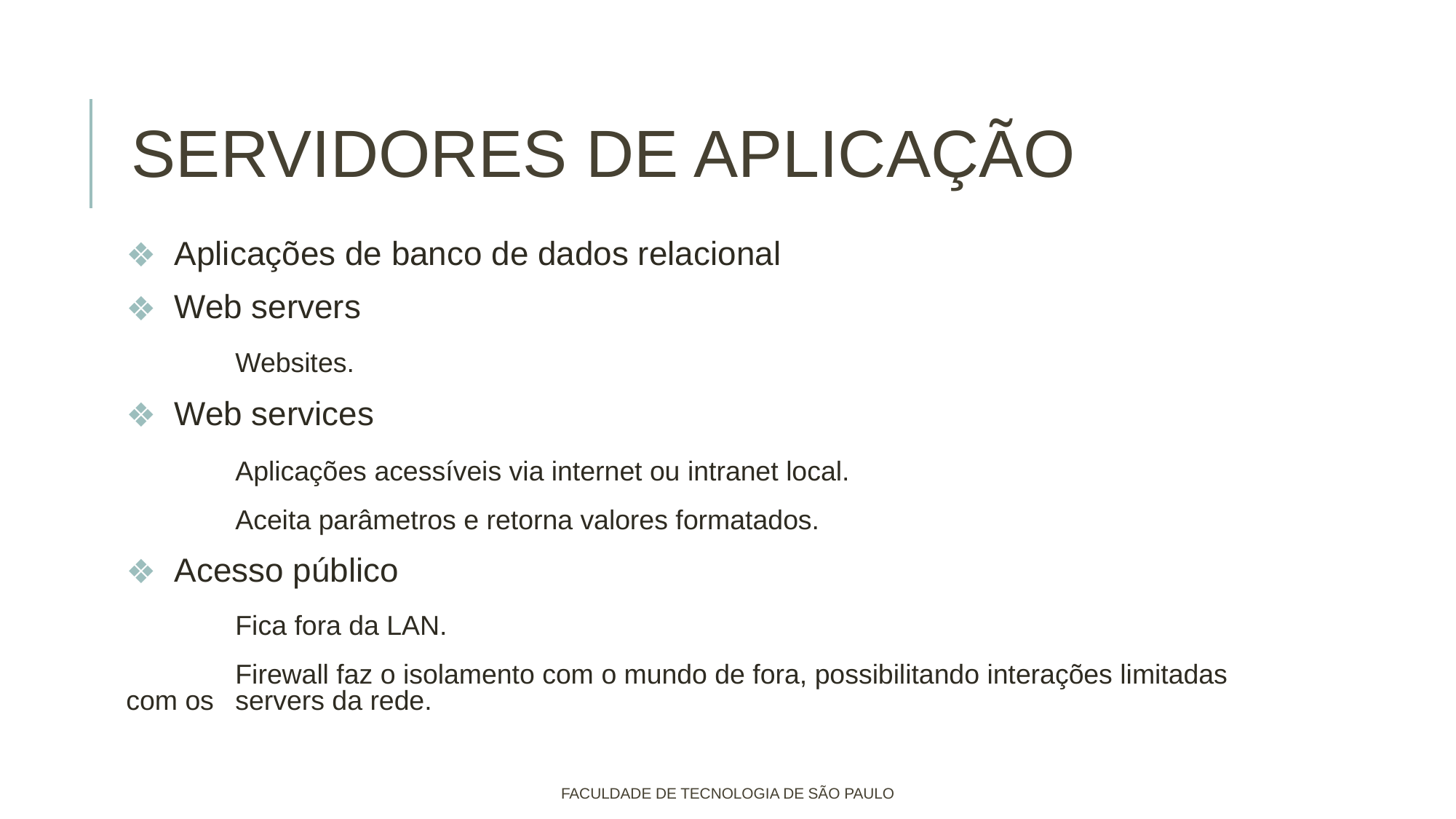

# SERVIDORES DE APLICAÇÃO
  Aplicações de banco de dados relacional
  Web servers
	Websites.
  Web services
	Aplicações acessíveis via internet ou intranet local.
	Aceita parâmetros e retorna valores formatados.
  Acesso público
	Fica fora da LAN.
	Firewall faz o isolamento com o mundo de fora, possibilitando interações limitadas com os 	servers da rede.
FACULDADE DE TECNOLOGIA DE SÃO PAULO